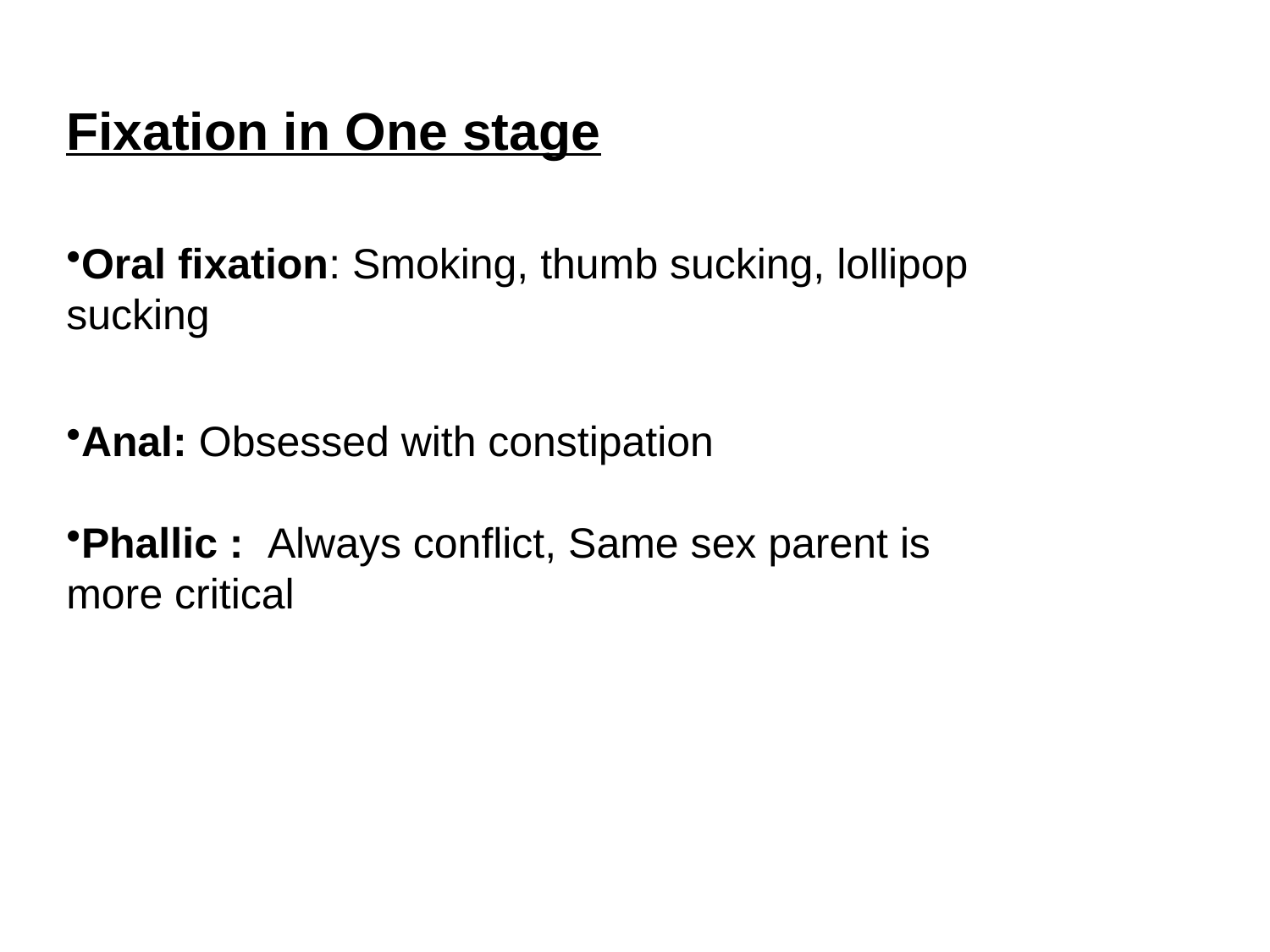

Fixation in One stage

Oral fixation: Smoking, thumb sucking, lollipop sucking

Anal: Obsessed with constipation

Phallic :  Always conflict, Same sex parent is more critical